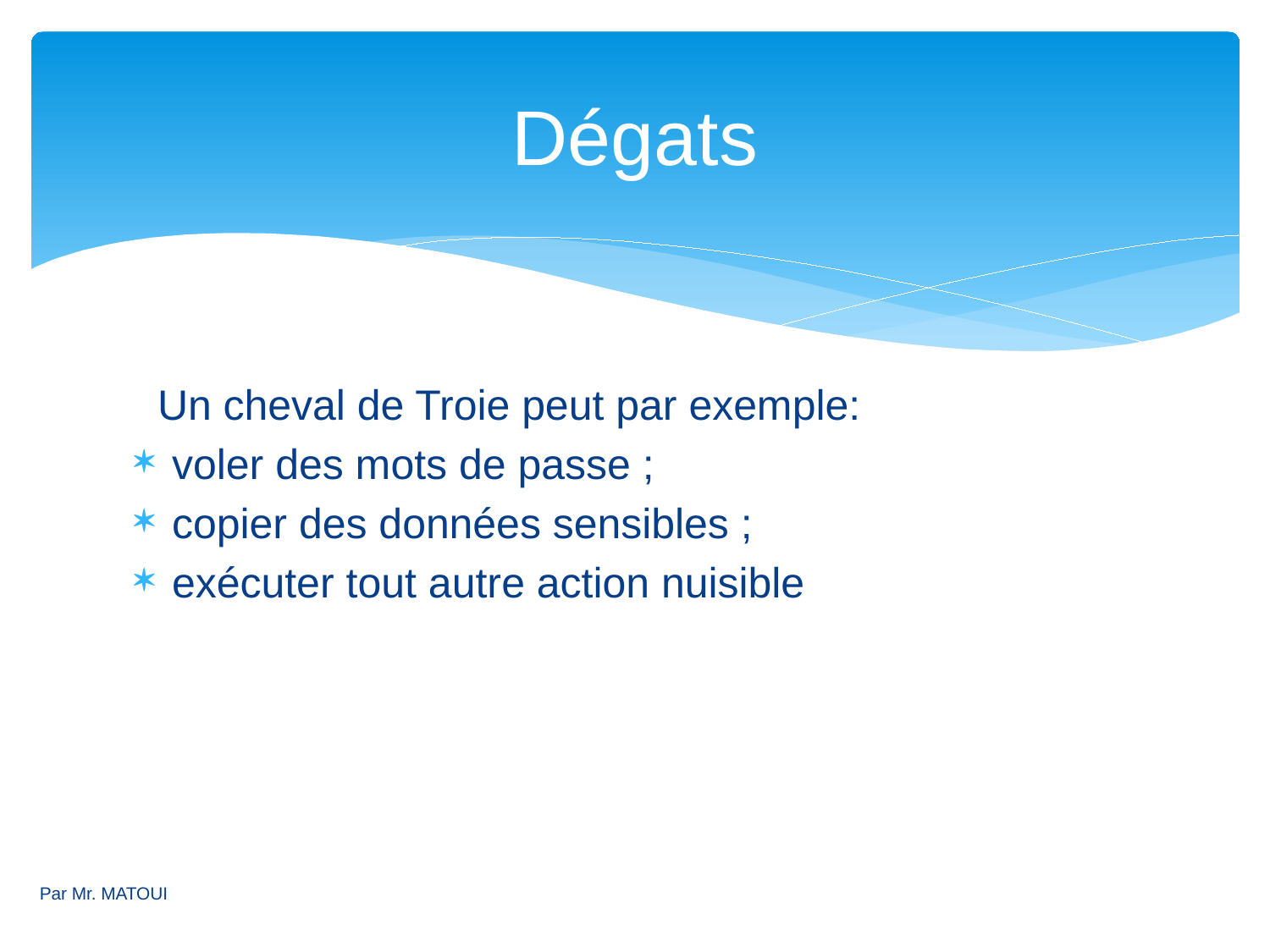

# Dégats
  Un cheval de Troie peut par exemple:
voler des mots de passe ;
copier des données sensibles ;
exécuter tout autre action nuisible
Par Mr. MATOUI